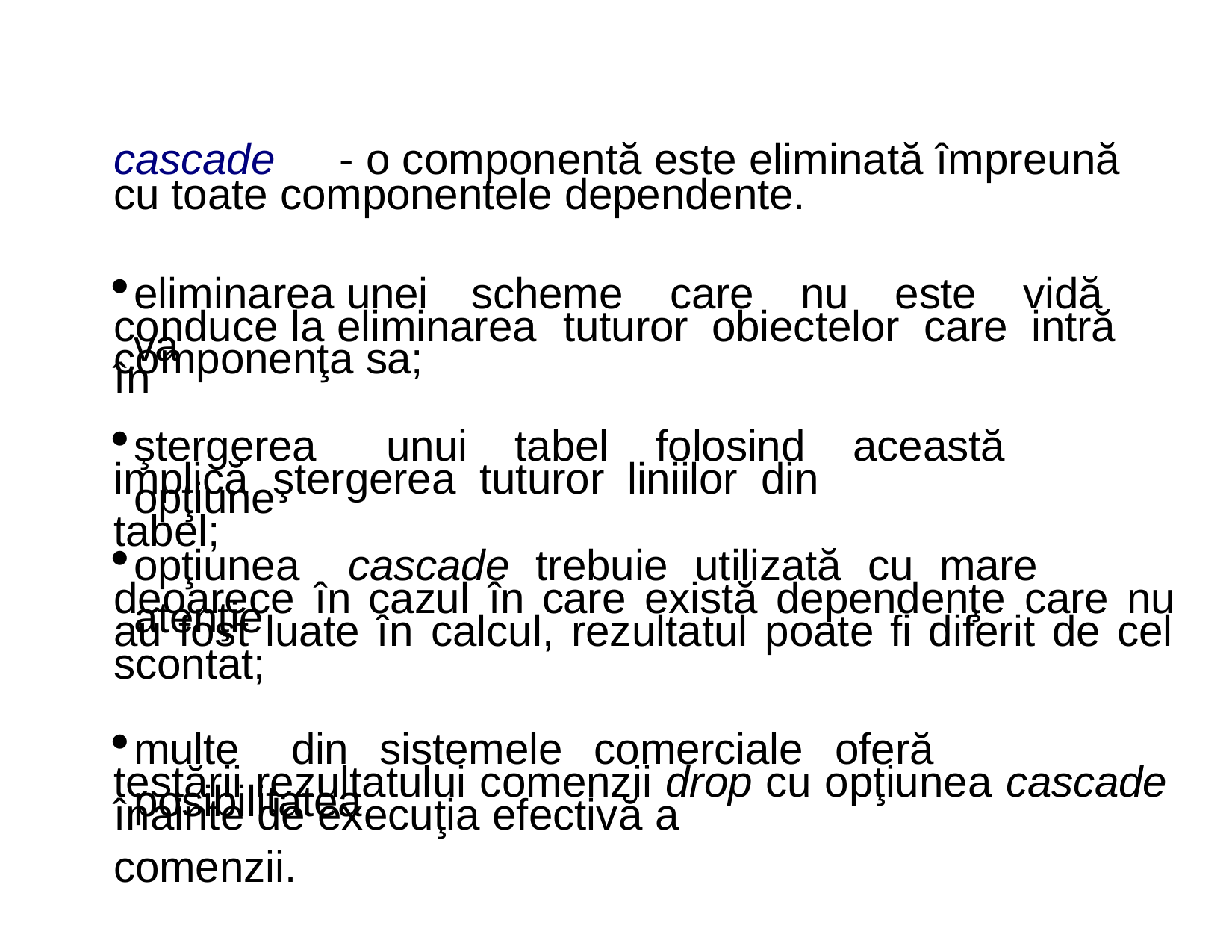

cascade	- o componentă este eliminată împreună cu toate componentele dependente.
eliminarea unei	scheme	care	nu	este	vidă	va
conduce la eliminarea	tuturor	obiectelor	care	intră	în
componenţa sa;
ştergerea	unui	tabel	folosind	această	opţiune
implică	ştergerea	tuturor	liniilor	din tabel;
opţiunea	cascade	trebuie	utilizată	cu	mare	atenţie
deoarece	în	cazul	în	care	există	dependenţe	care	nu
au fost luate în calcul, rezultatul poate fi diferit de cel
scontat;
multe	din	sistemele	comerciale	oferă	posibilitatea
testării rezultatului comenzii drop cu opţiunea cascade
înainte de execuţia efectivă a comenzii.